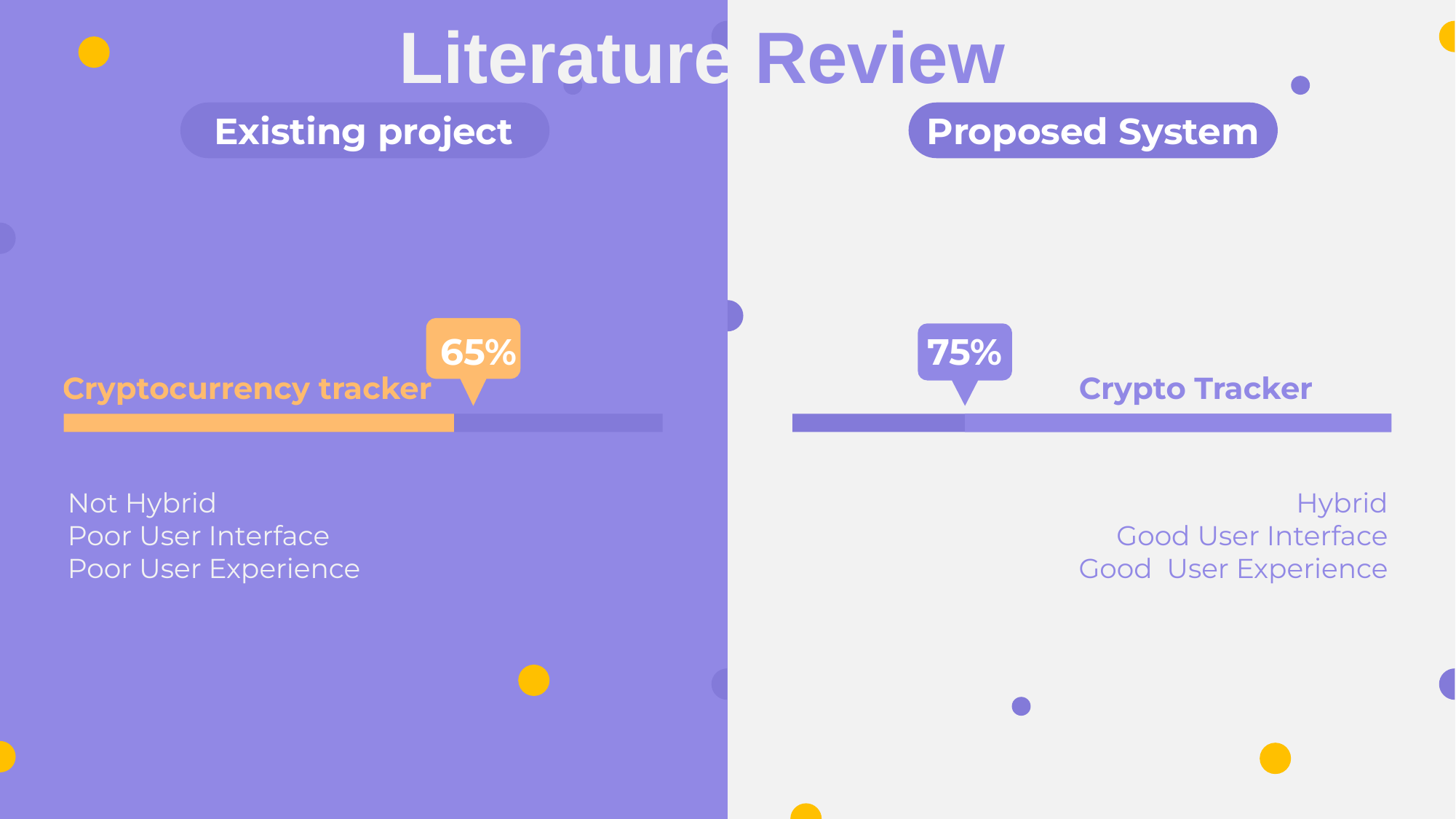

Literature Review

Existing project
Proposed System

65%

75%

Cryptocurrency tracker
Crypto Tracker

Not Hybrid
Poor User Interface
Poor User Experience

Hybrid
Good User Interface
Good  User Experience